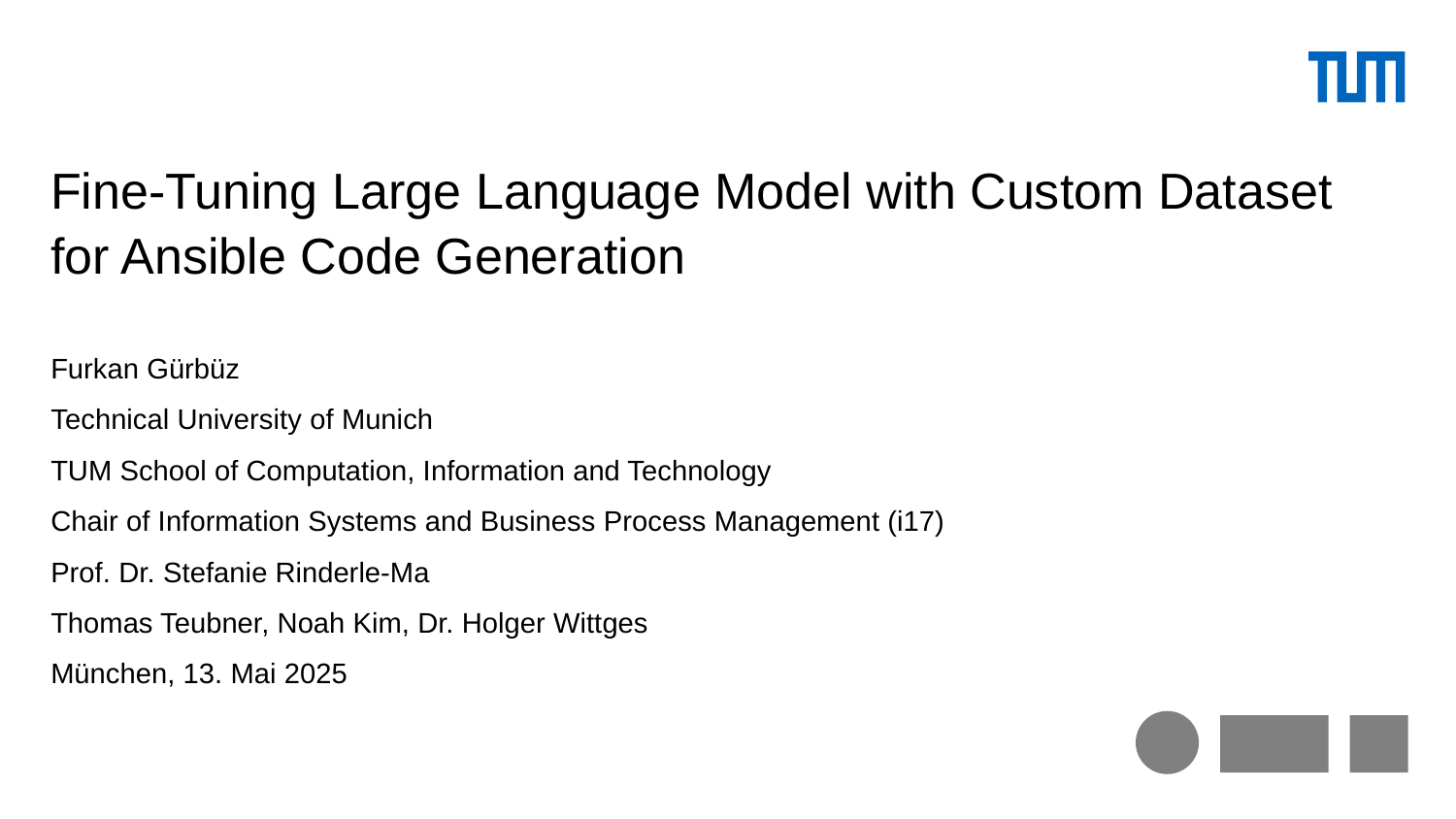

# Fine-Tuning Large Language Model with Custom Dataset for Ansible Code Generation
Furkan Gürbüz
Technical University of Munich
TUM School of Computation, Information and Technology
Chair of Information Systems and Business Process Management (i17)
Prof. Dr. Stefanie Rinderle-Ma
Thomas Teubner, Noah Kim, Dr. Holger Wittges
München, 13. Mai 2025